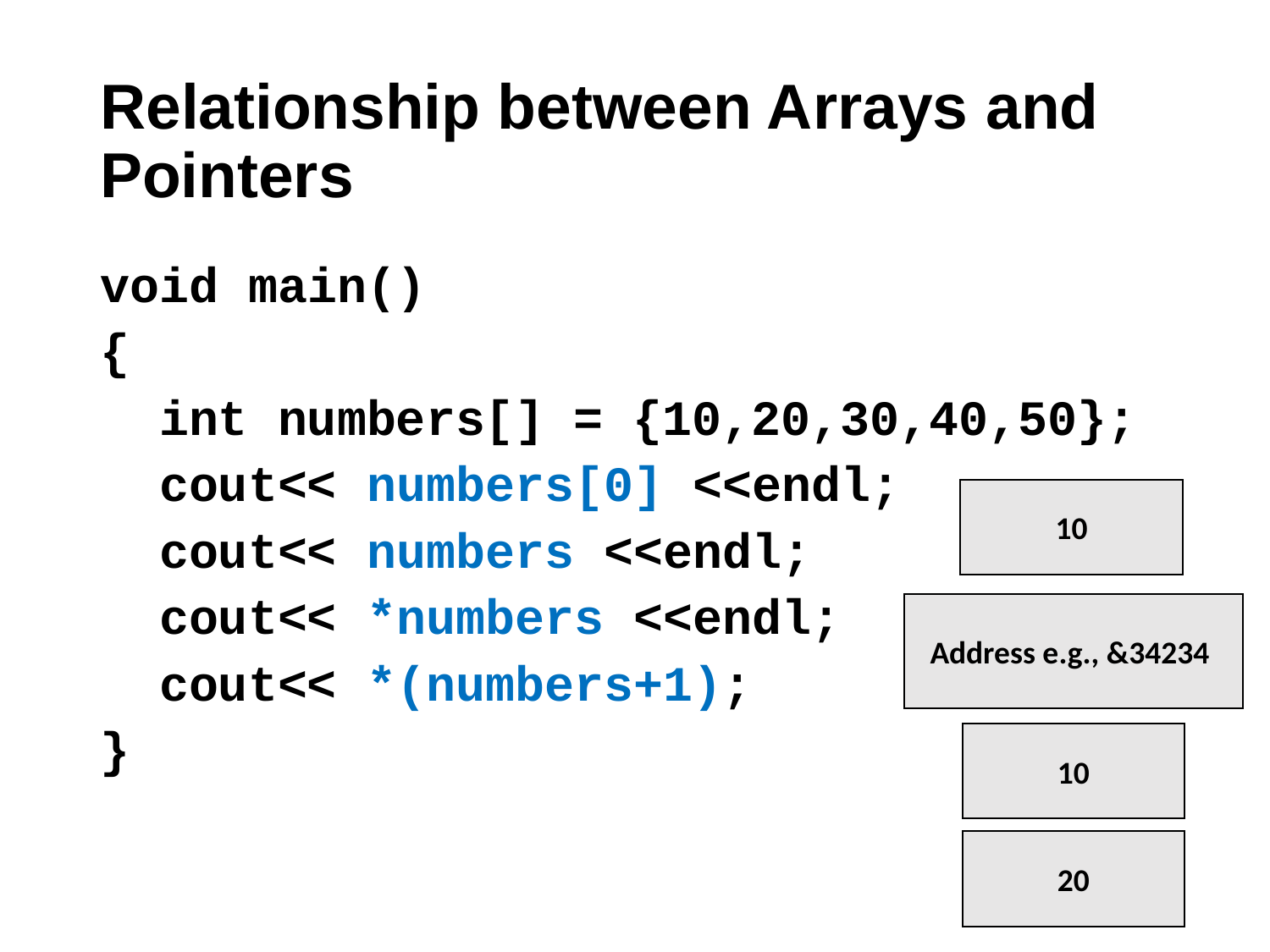

# Relationship between Arrays and Pointers
void main()
{
  int numbers[] = {10,20,30,40,50};
  cout<< numbers[0] <<endl;
  cout<< numbers <<endl;
  cout<< *numbers <<endl;
  cout<< *(numbers+1);
}
10
Address e.g., &34234
10
20